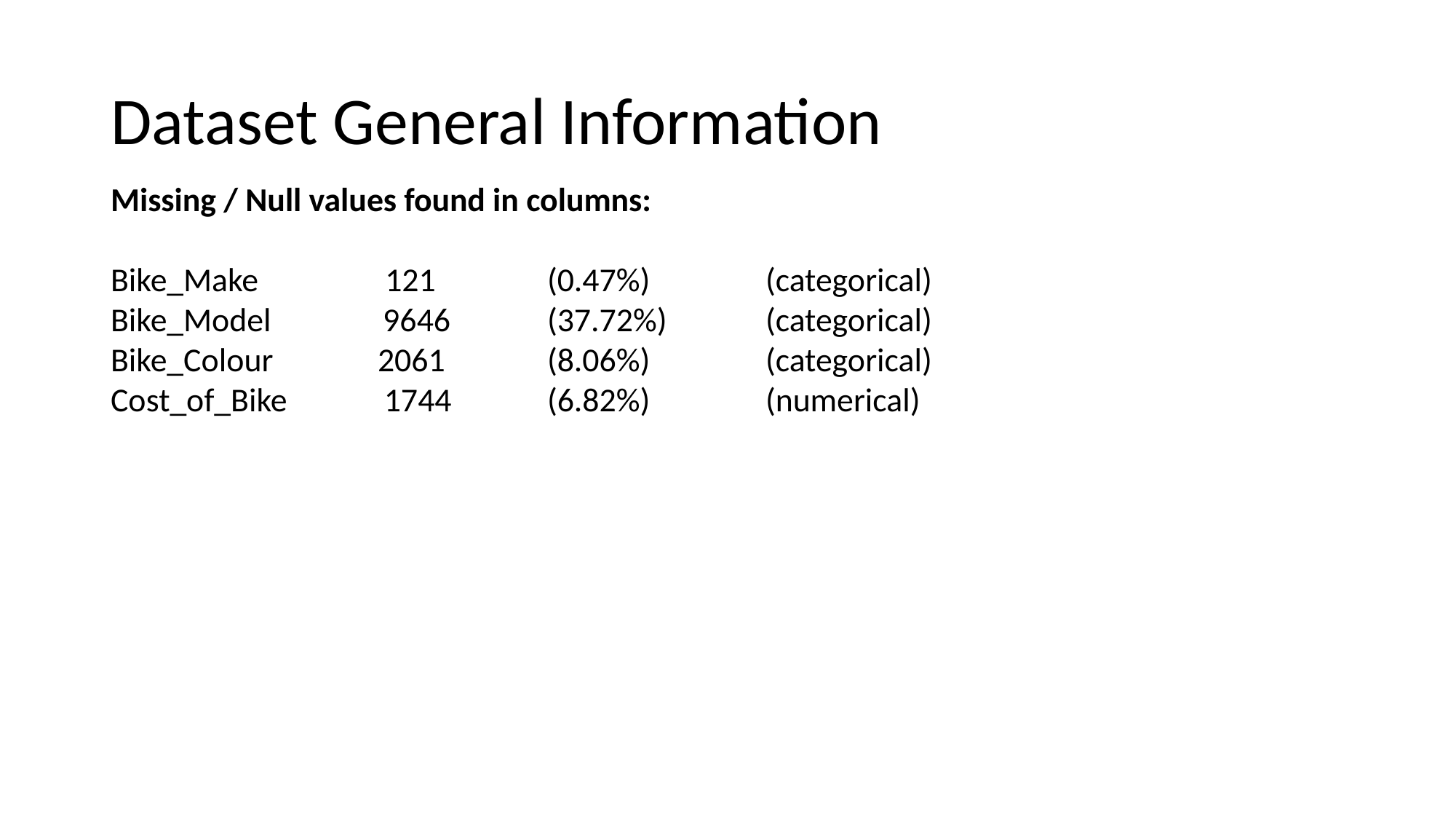

# Dataset General Information
Missing / Null values found in columns:

Bike_Make                 121 	(0.47%)		(categorical)
Bike_Model               9646	(37.72%)	(categorical)
Bike_Colour              2061	(8.06%)		(categorical)
Cost_of_Bike             1744	(6.82%)		(numerical)